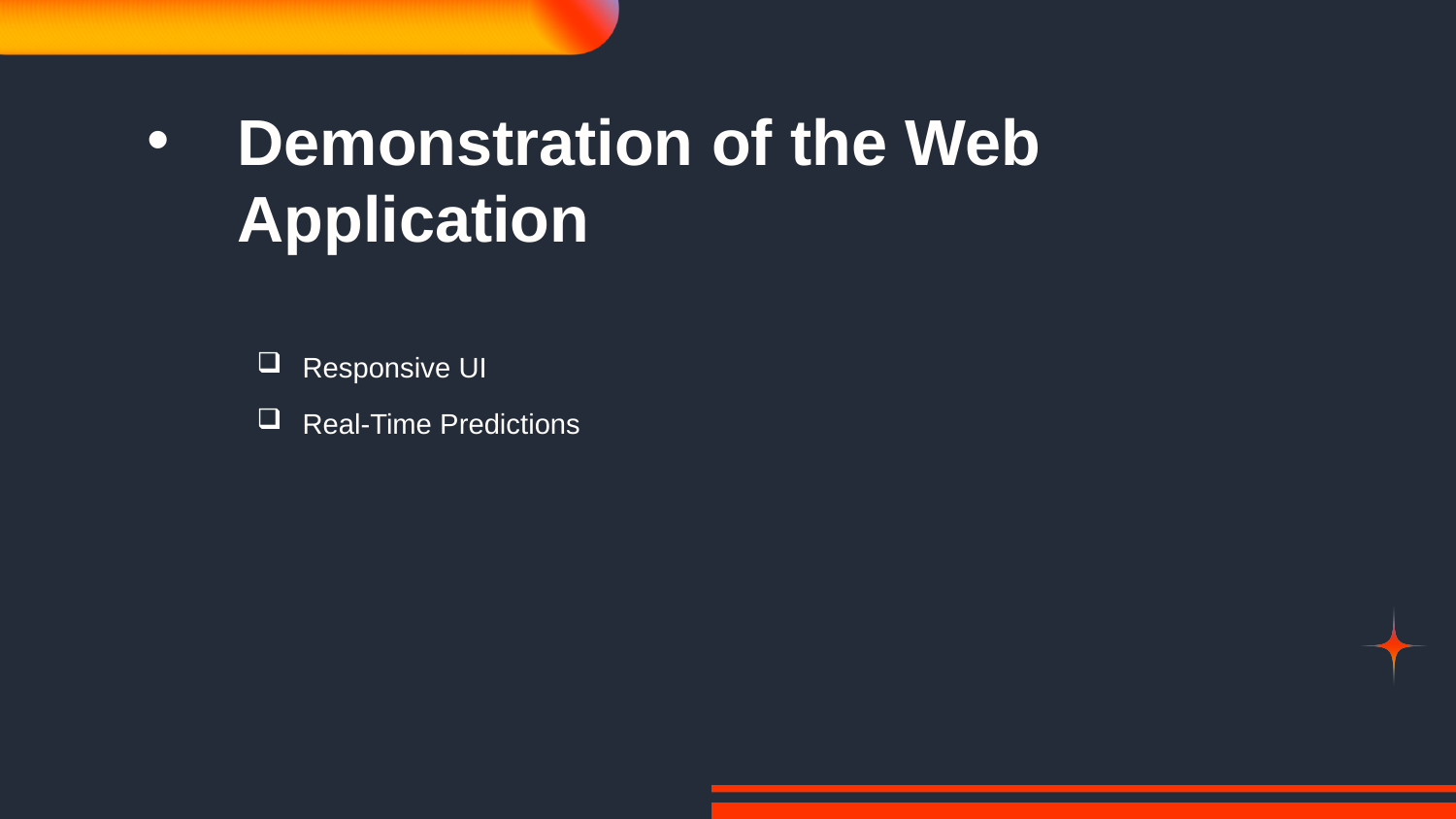

# Demonstration of the Web Application
Responsive UI
Real-Time Predictions